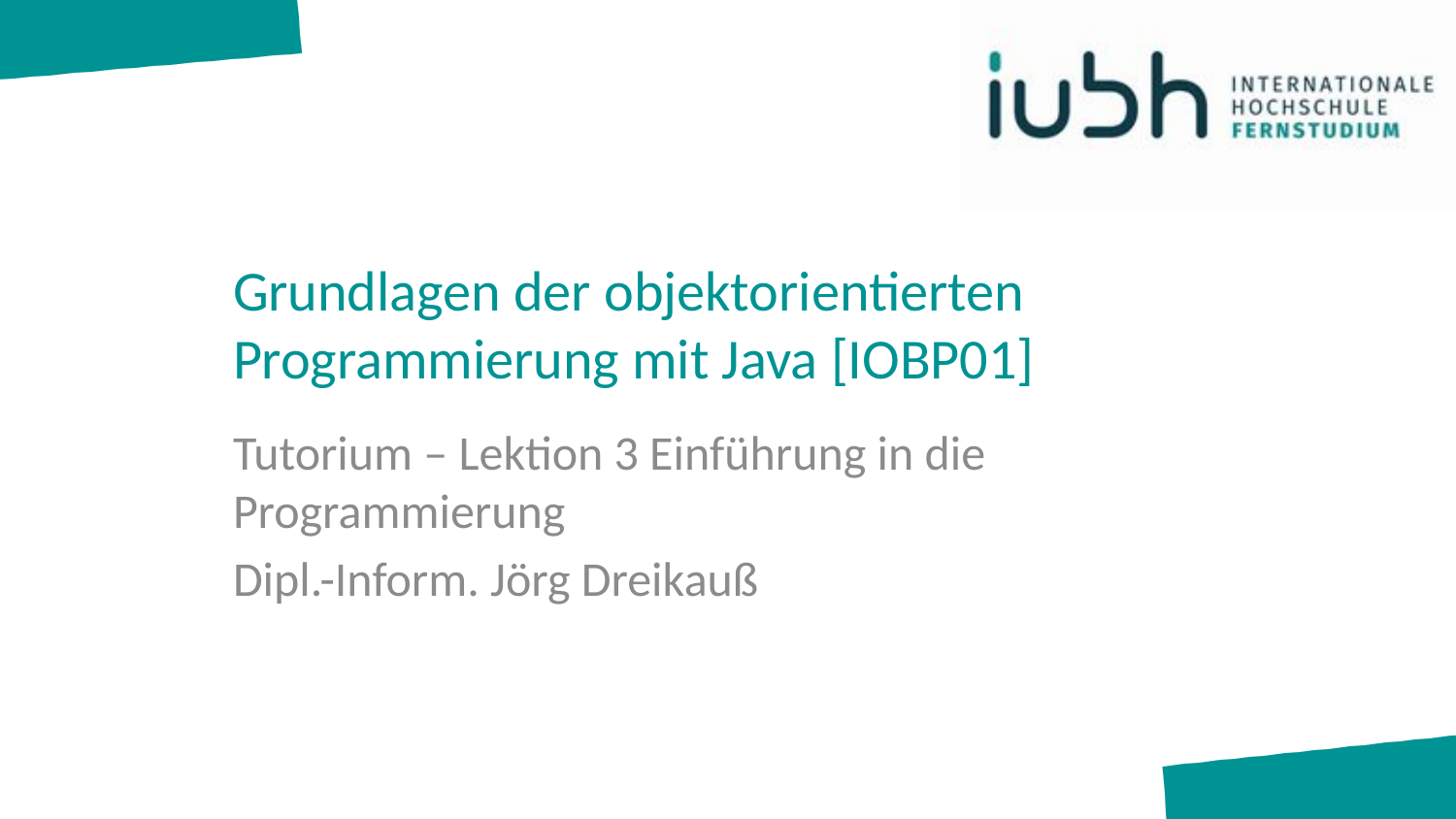

# Grundlagen der objektorientierten Programmierung mit Java [IOBP01]
Tutorium – Lektion 3 Einführung in die Programmierung
Dipl.-Inform. Jörg Dreikauß